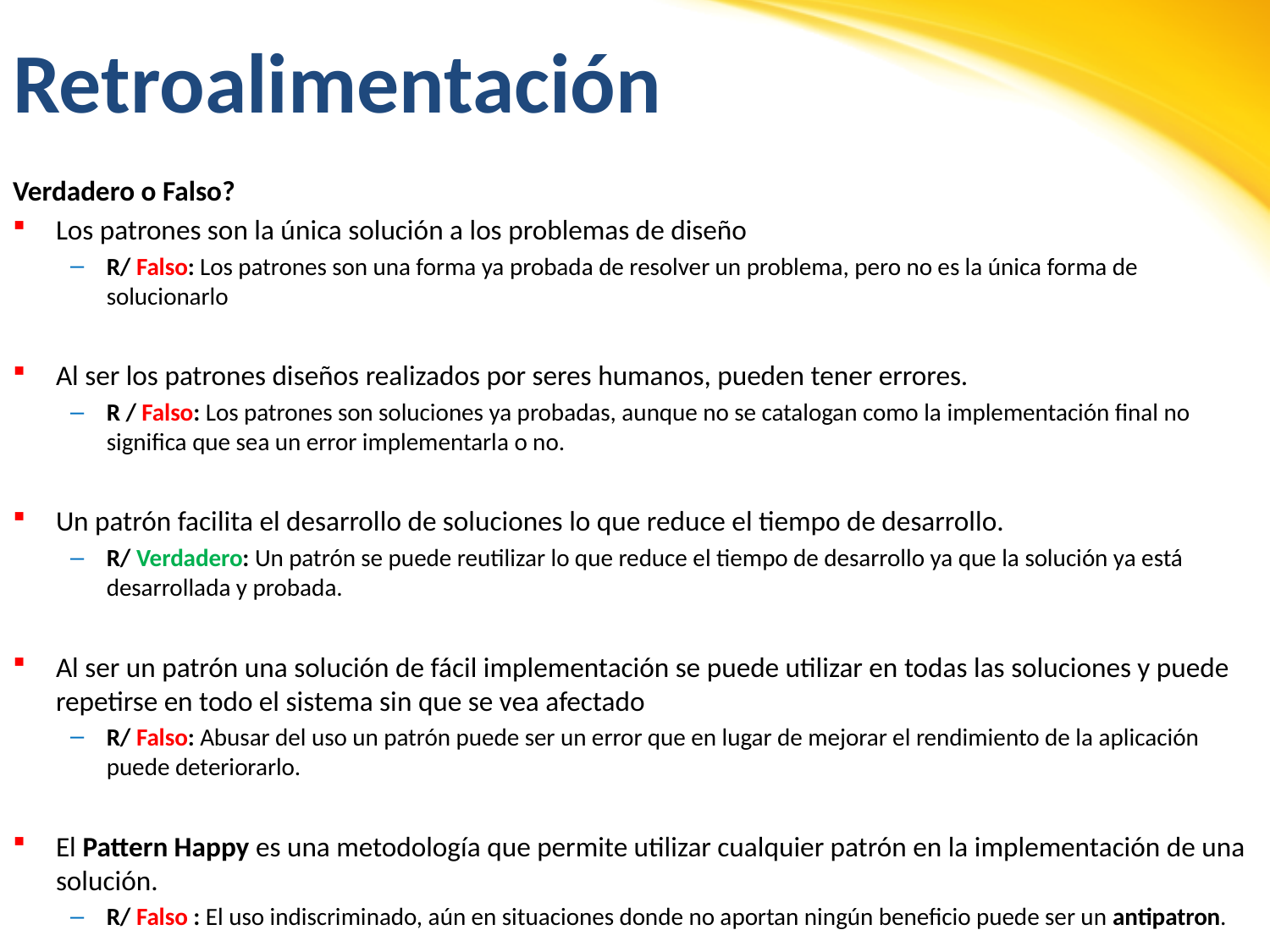

# Retroalimentación
Verdadero o Falso?
Los patrones son la única solución a los problemas de diseño
R/ Falso: Los patrones son una forma ya probada de resolver un problema, pero no es la única forma de solucionarlo

Al ser los patrones diseños realizados por seres humanos, pueden tener errores.
R / Falso: Los patrones son soluciones ya probadas, aunque no se catalogan como la implementación final no significa que sea un error implementarla o no.

Un patrón facilita el desarrollo de soluciones lo que reduce el tiempo de desarrollo.
R/ Verdadero: Un patrón se puede reutilizar lo que reduce el tiempo de desarrollo ya que la solución ya está desarrollada y probada.

Al ser un patrón una solución de fácil implementación se puede utilizar en todas las soluciones y puede repetirse en todo el sistema sin que se vea afectado
R/ Falso: Abusar del uso un patrón puede ser un error que en lugar de mejorar el rendimiento de la aplicación puede deteriorarlo.

El Pattern Happy es una metodología que permite utilizar cualquier patrón en la implementación de una solución.
R/ Falso : El uso indiscriminado, aún en situaciones donde no aportan ningún beneficio puede ser un antipatron.